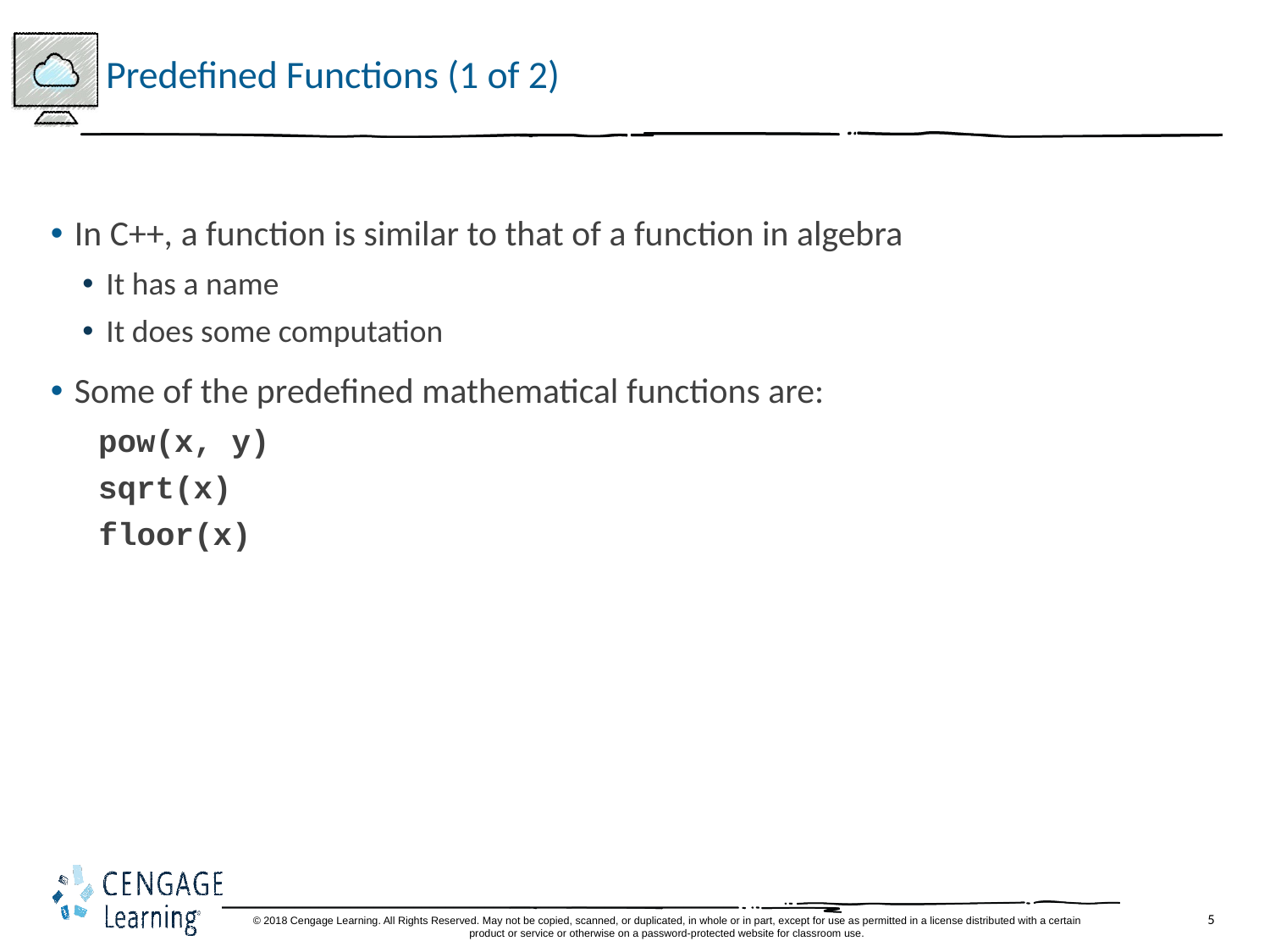

# Predefined Functions (1 of 2)
In C++, a function is similar to that of a function in algebra
It has a name
It does some computation
Some of the predefined mathematical functions are:
pow(x, y)
sqrt(x)
	floor(x)